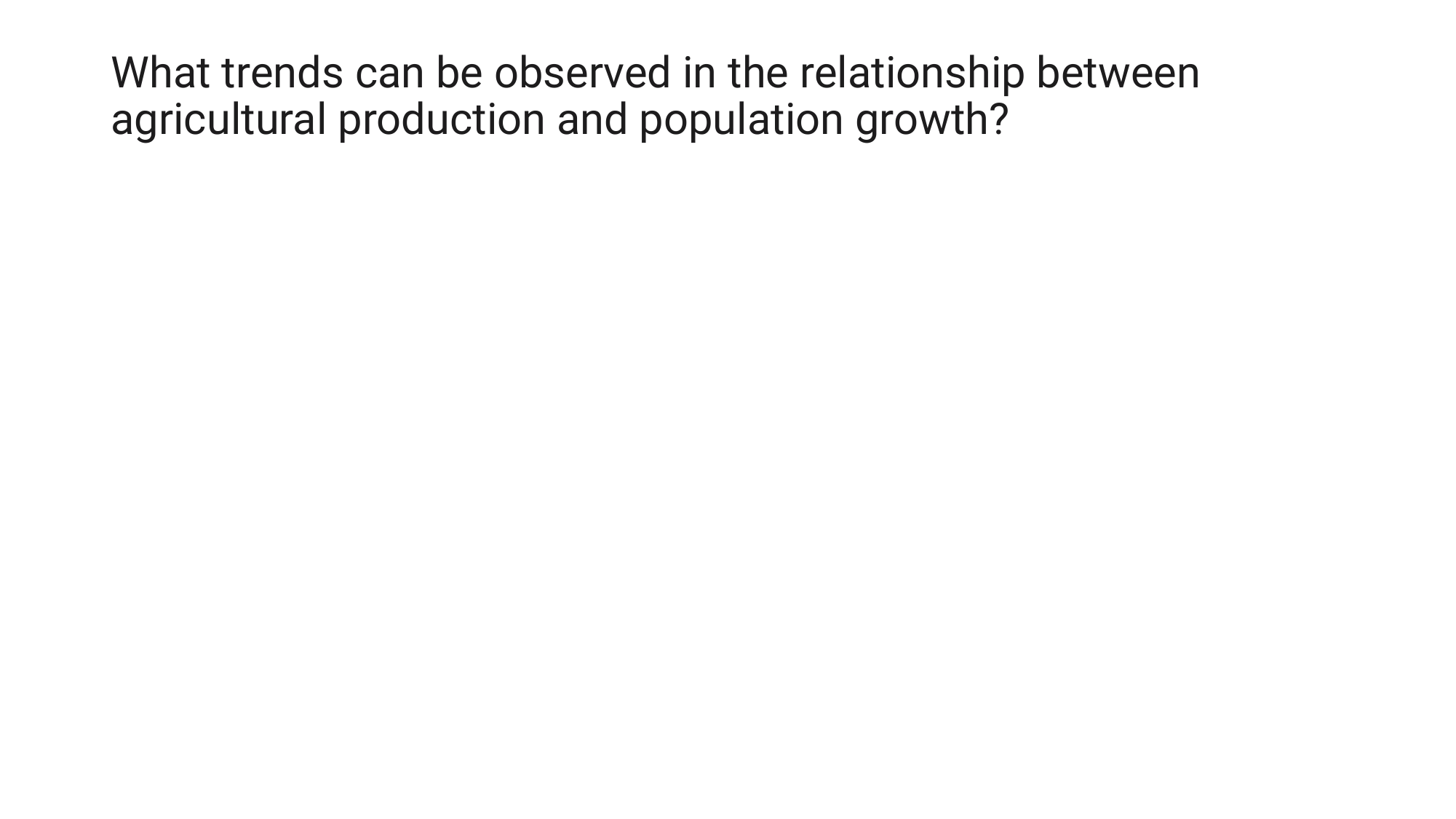

# What trends can be observed in the relationship between agricultural production and population growth?